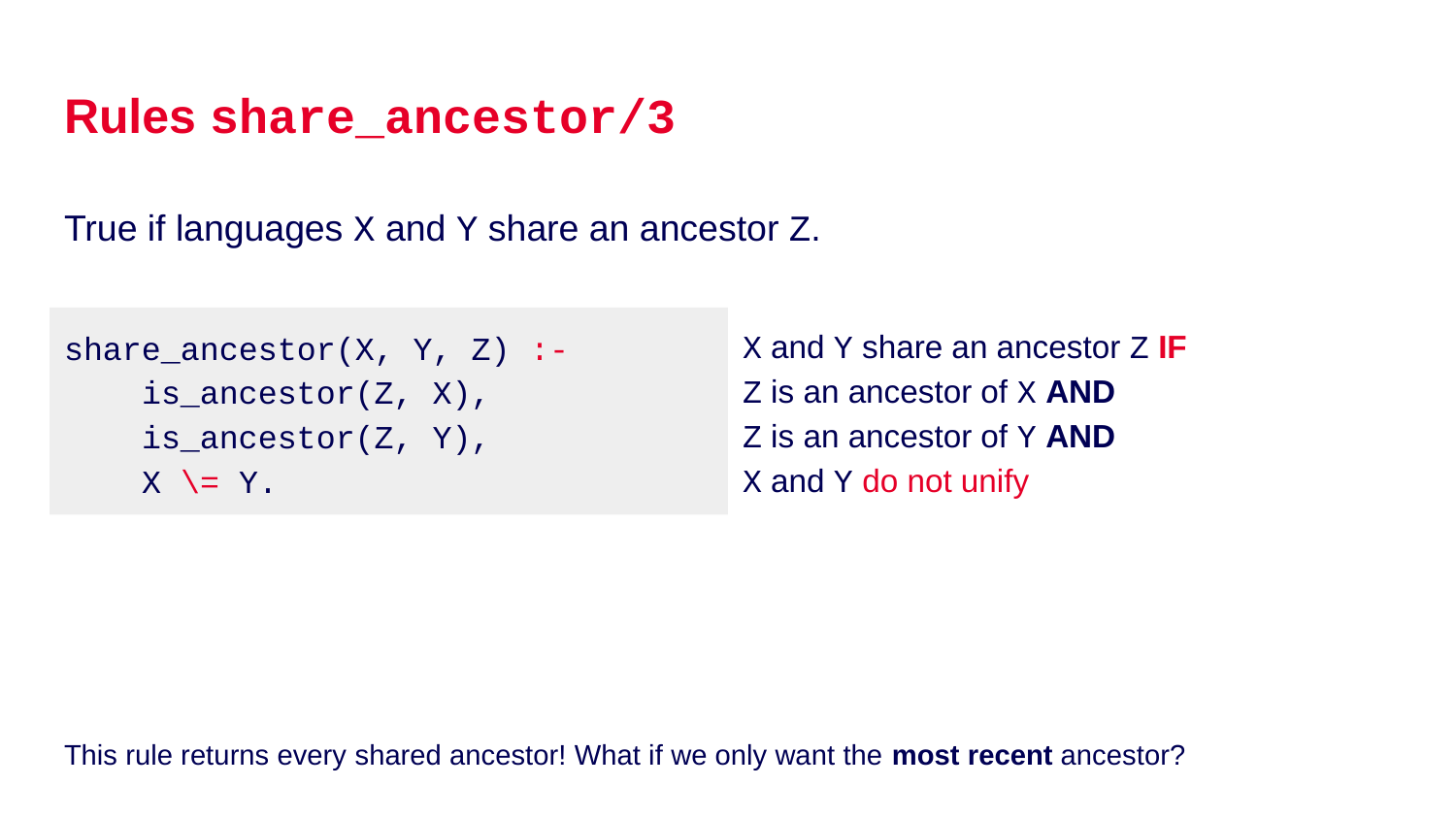

# Rules share_ancestor/3
True if languages X and Y share an ancestor Z.
share_ancestor(X, Y, Z) :-
    is_ancestor(Z, X),
    is_ancestor(Z, Y),
    X \= Y.
X and Y share an ancestor Z IF
Z is an ancestor of X AND
Z is an ancestor of Y AND
X and Y do not unify
This rule returns every shared ancestor! What if we only want the most recent ancestor?